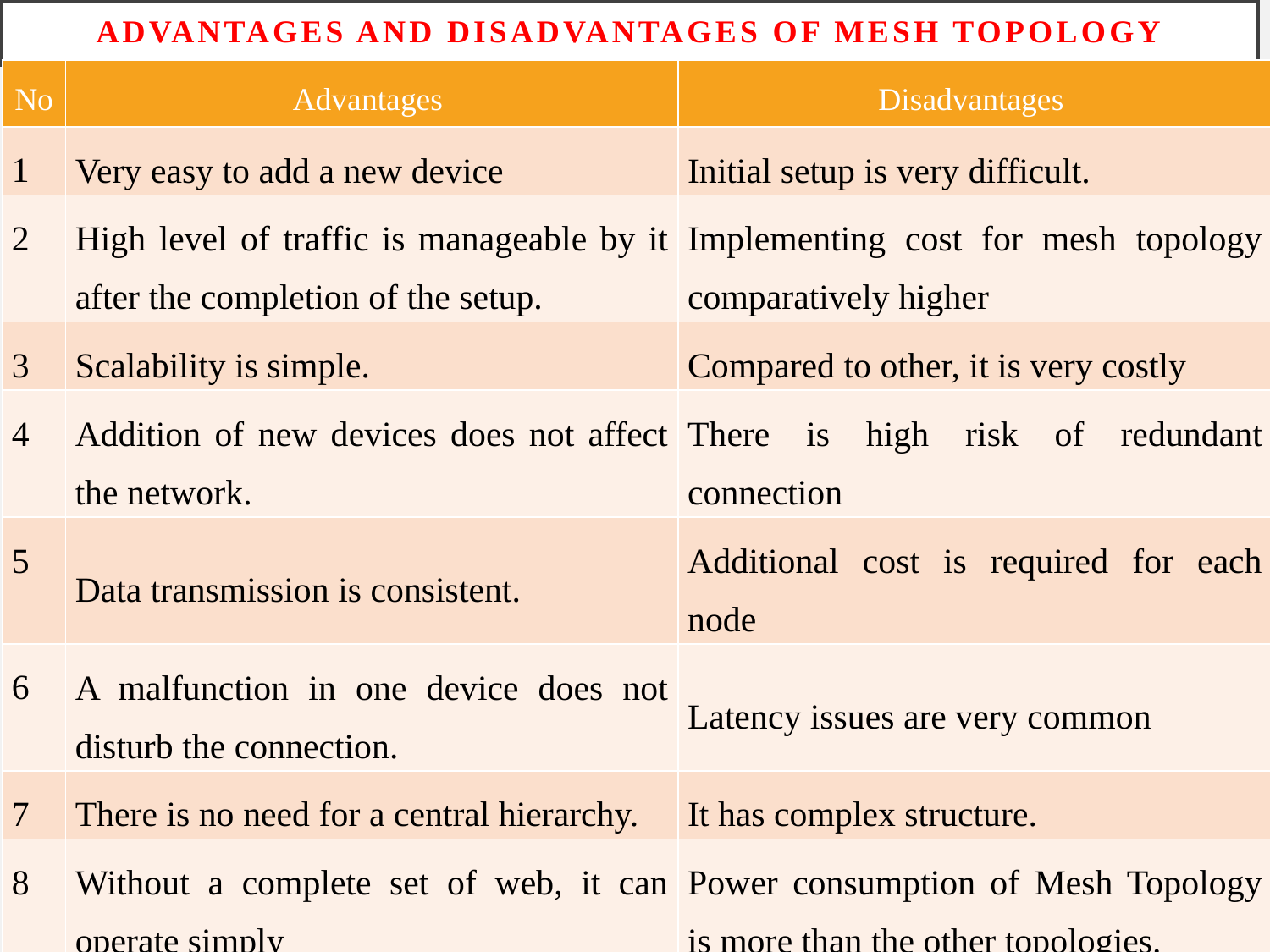

# Advantages and Disadvantages of Mesh Topology
| No | Advantages | Disadvantages |
| --- | --- | --- |
| 1 | Very easy to add a new device | Initial setup is very difficult. |
| 2 | High level of traffic is manageable by it after the completion of the setup. | Implementing cost for mesh topology comparatively higher |
| 3 | Scalability is simple. | Compared to other, it is very costly |
| 4 | Addition of new devices does not affect the network. | There is high risk of redundant connection |
| 5 | Data transmission is consistent. | Additional cost is required for each node |
| 6 | A malfunction in one device does not disturb the connection. | Latency issues are very common |
| 7 | There is no need for a central hierarchy. | It has complex structure. |
| 8 | Without a complete set of web, it can operate simply | Power consumption of Mesh Topology is more than the other topologies. |